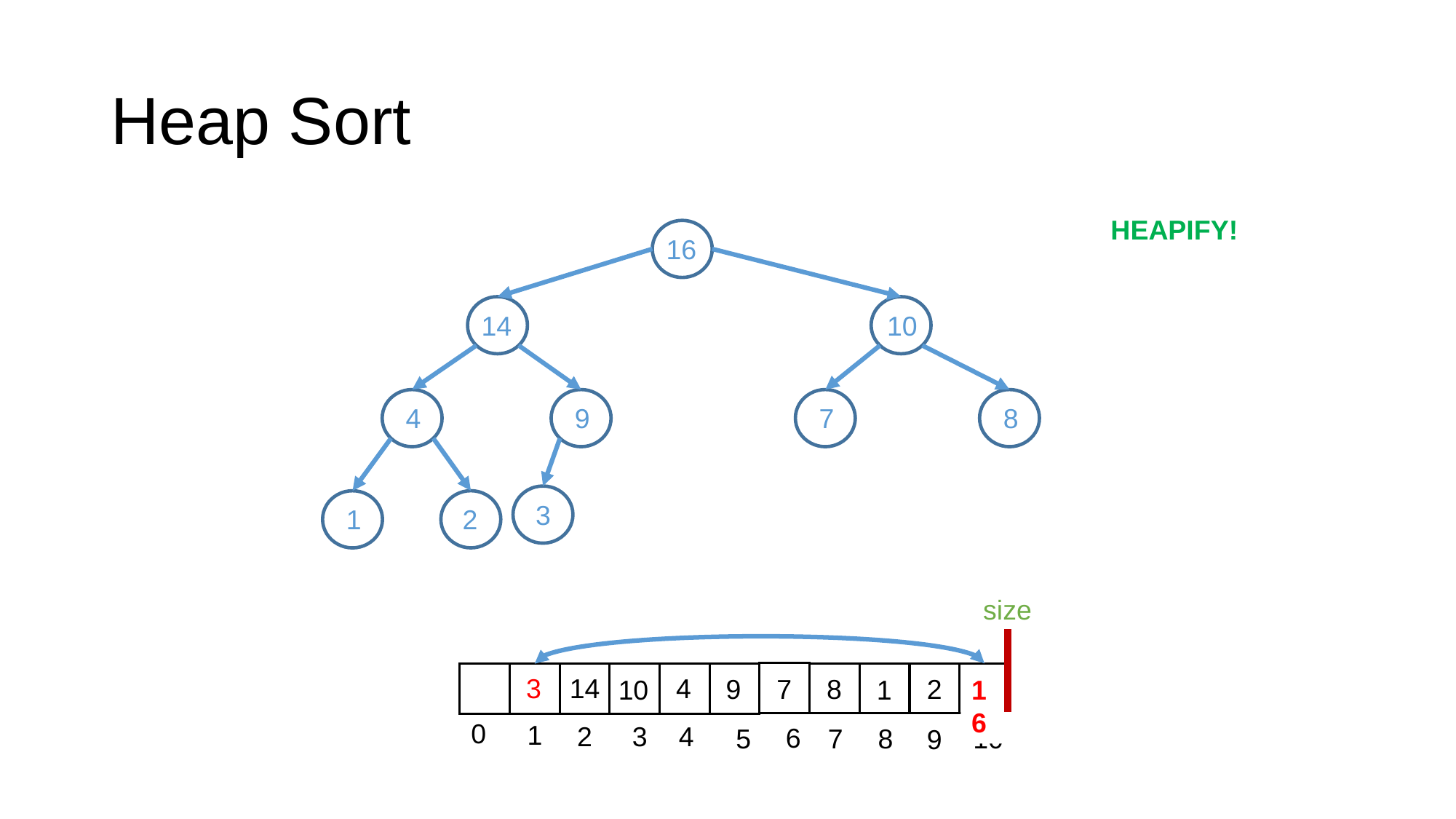

# Heap Sort
HEAPIFY!

16

14

10

4

9

7

8

3

2

1
size

0
1
2
3
4
6
7
8
10
5
9
16
3
3
4
14
7
8
9
2
10
1
16